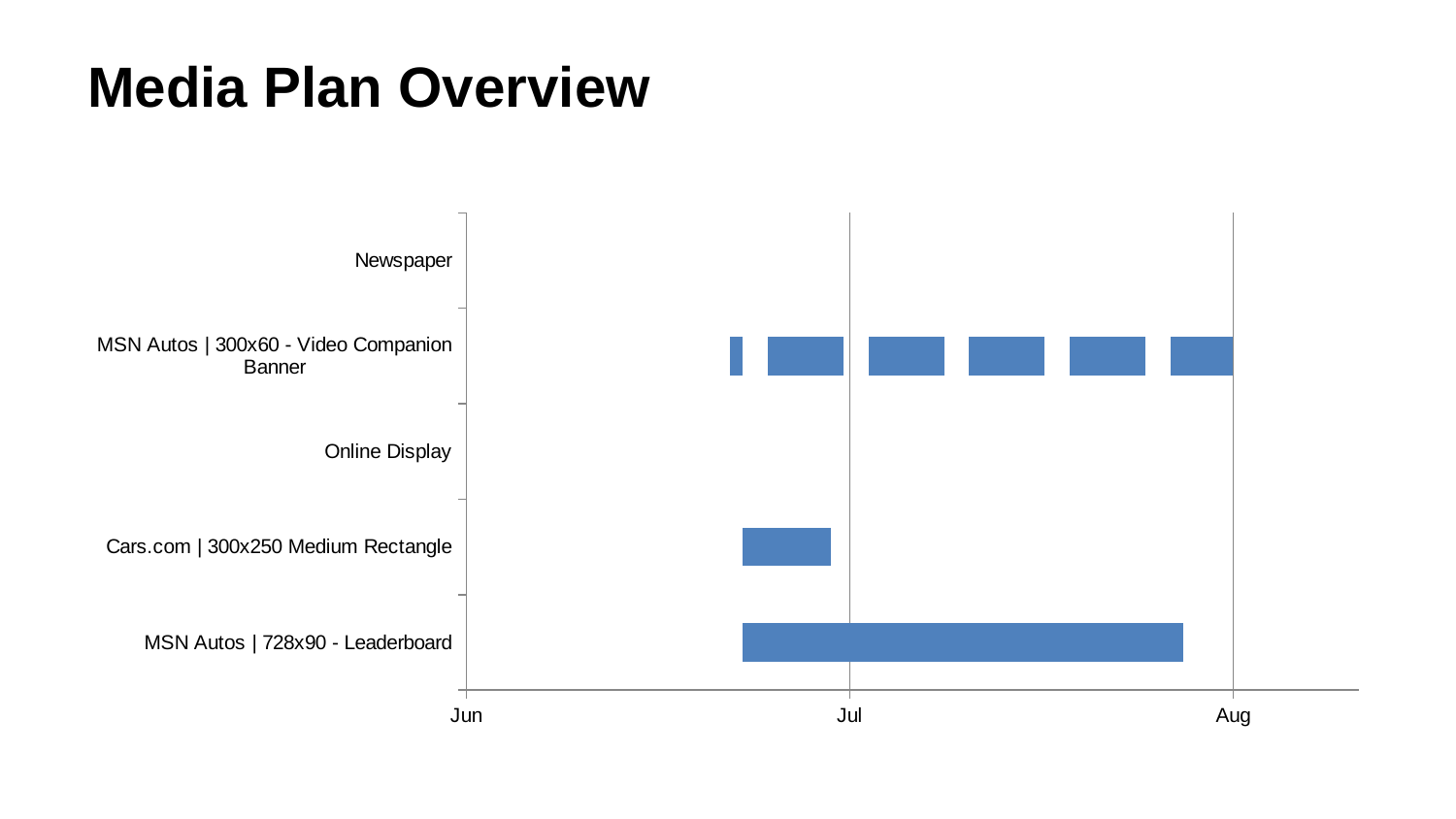

# Media Plan Overview

### Chart

| Category | First Transparent | Showing | Transparent | Showing | Transparent | Showing | Transparent | Showing | Transparent | Showing | Transparent | Showing | Transparent |
|---|---|---|---|---|---|---|---|---|---|---|---|---|---|
| MSN Autos | 728x90 - Leaderboard | 168.0 | 0.0 | 23.0 | 35.0 | 0.0 | 0.0 | 0.0 | 0.0 | 0.0 | 0.0 | 0.0 | 0.0 | 0.0 |
| Cars.com | 300x250 Medium Rectangle | 168.0 | 0.0 | 23.0 | 7.0 | 29.0 | 0.0 | 0.0 | 0.0 | 0.0 | 0.0 | 0.0 | 0.0 | 0.0 |
| Online Display | 168.0 | 0.0 | 2.0 | 0.0 | -27.0 | 0.0 | 0.0 | 0.0 | 0.0 | 0.0 | 0.0 | 0.0 | 0.0 |
| MSN Autos | 300x60 - Video Companion Banner | 190.0 | 1.0 | 2.0 | 6.0 | 2.0 | 6.0 | 2.0 | 6.0 | 2.0 | 6.0 | 2.0 | 5.0 | 0.0 |
| Newspaper | 168.0 | 0.0 | 2.0 | 0.0 | 0.0 | 0.0 | 0.0 | 0.0 | 0.0 | 0.0 | 0.0 | 0.0 | 0.0 |